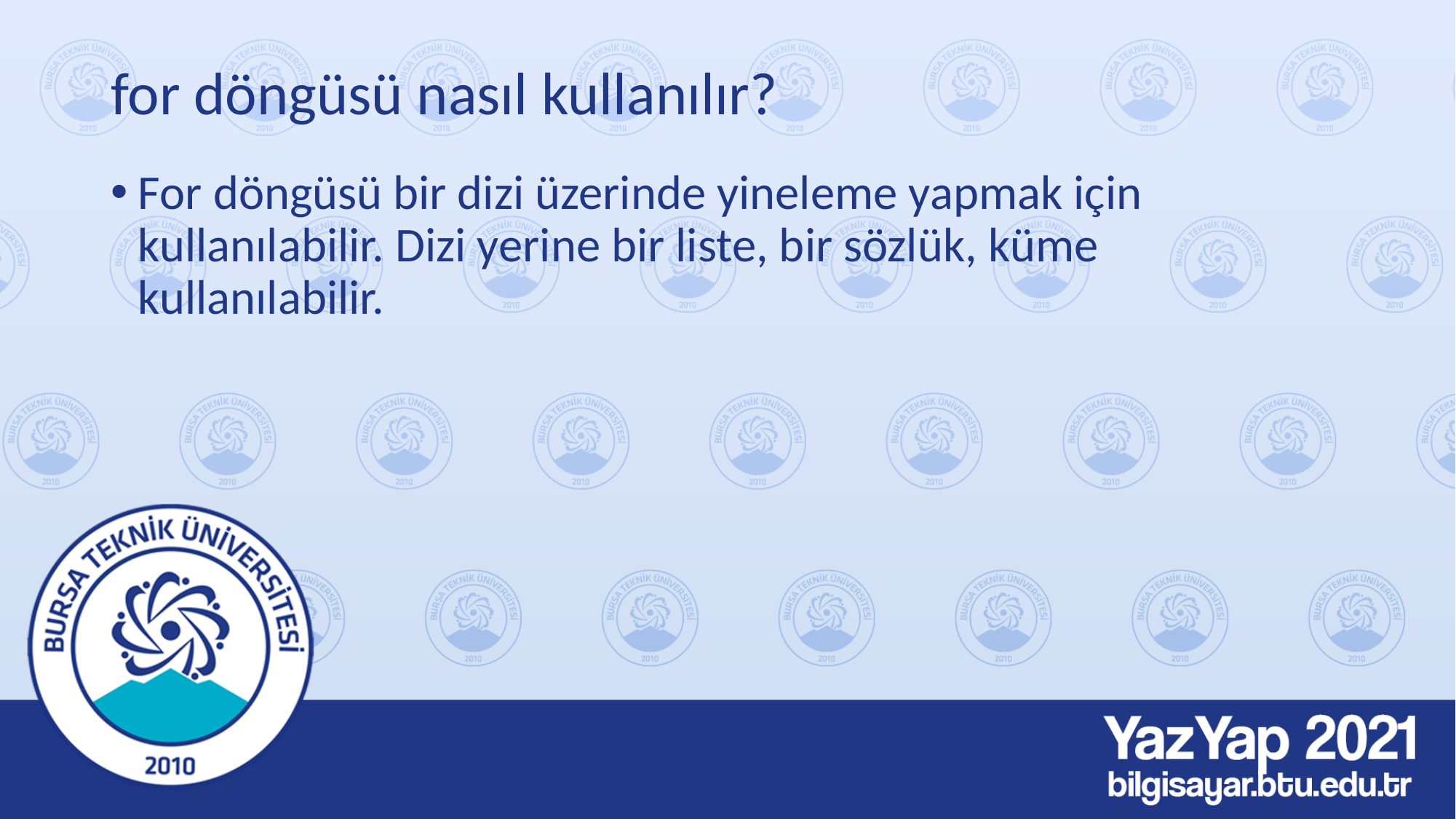

# for döngüsü nasıl kullanılır?
For döngüsü bir dizi üzerinde yineleme yapmak için kullanılabilir. Dizi yerine bir liste, bir sözlük, küme kullanılabilir.